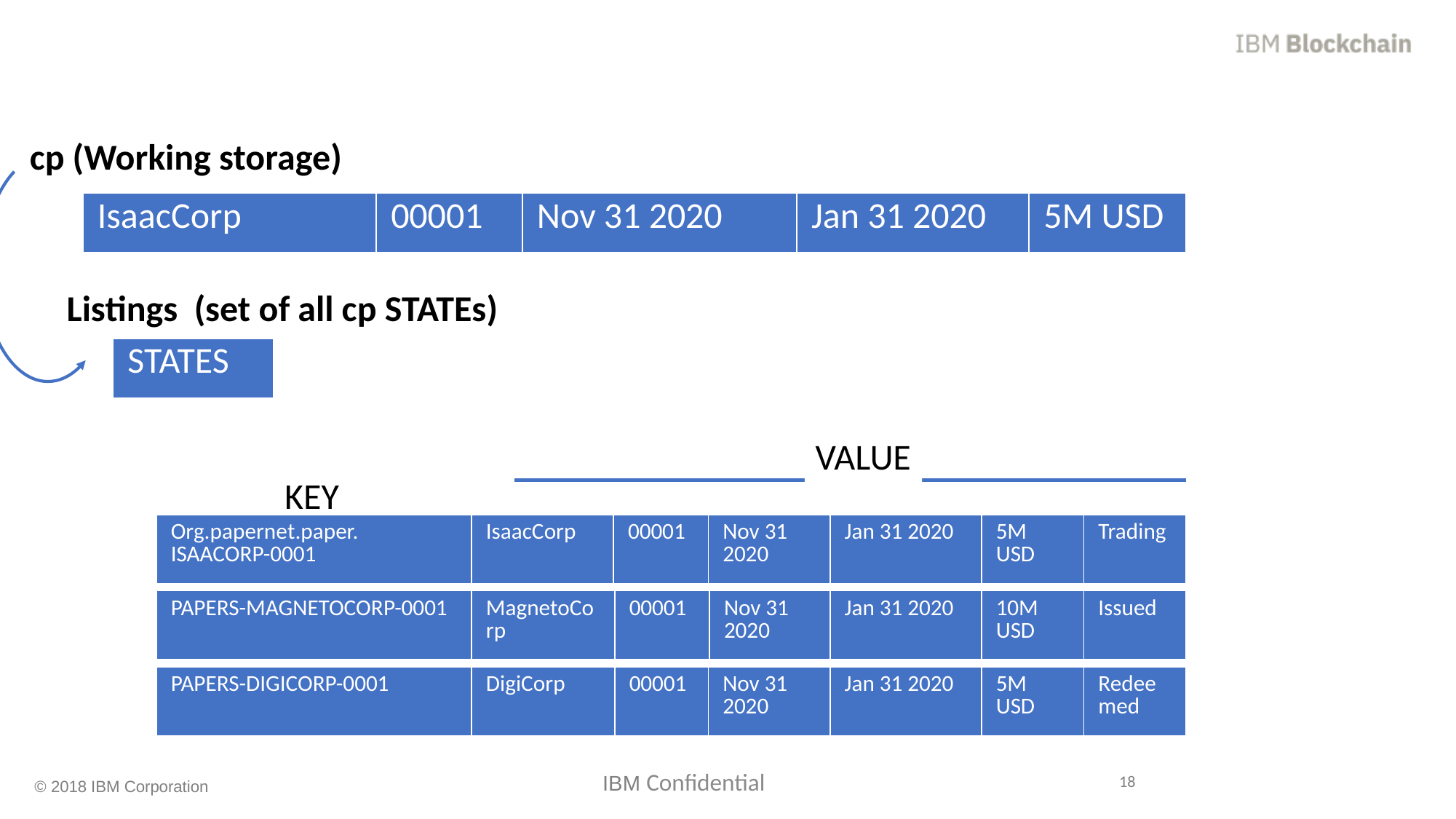

cp (Working storage)
| IsaacCorp | 00001 | Nov 31 2020 | Jan 31 2020 | 5M USD |
| --- | --- | --- | --- | --- |

Listings  (set of all cp STATEs)
| STATES |
| --- |
VALUE
KEY
| Org.papernet.paper. ISAACORP-0001 | IsaacCorp | 00001 | Nov 31 2020 | Jan 31 2020 | 5M USD | Trading |
| --- | --- | --- | --- | --- | --- | --- |
| PAPERS-MAGNETOCORP-0001 | MagnetoCorp | 00001 | Nov 31 2020 | Jan 31 2020 | 10M USD | Issued |
| --- | --- | --- | --- | --- | --- | --- |
| PAPERS-DIGICORP-0001 | DigiCorp | 00001 | Nov 31 2020 | Jan 31 2020 | 5M USD | Redeemed |
| --- | --- | --- | --- | --- | --- | --- |
18